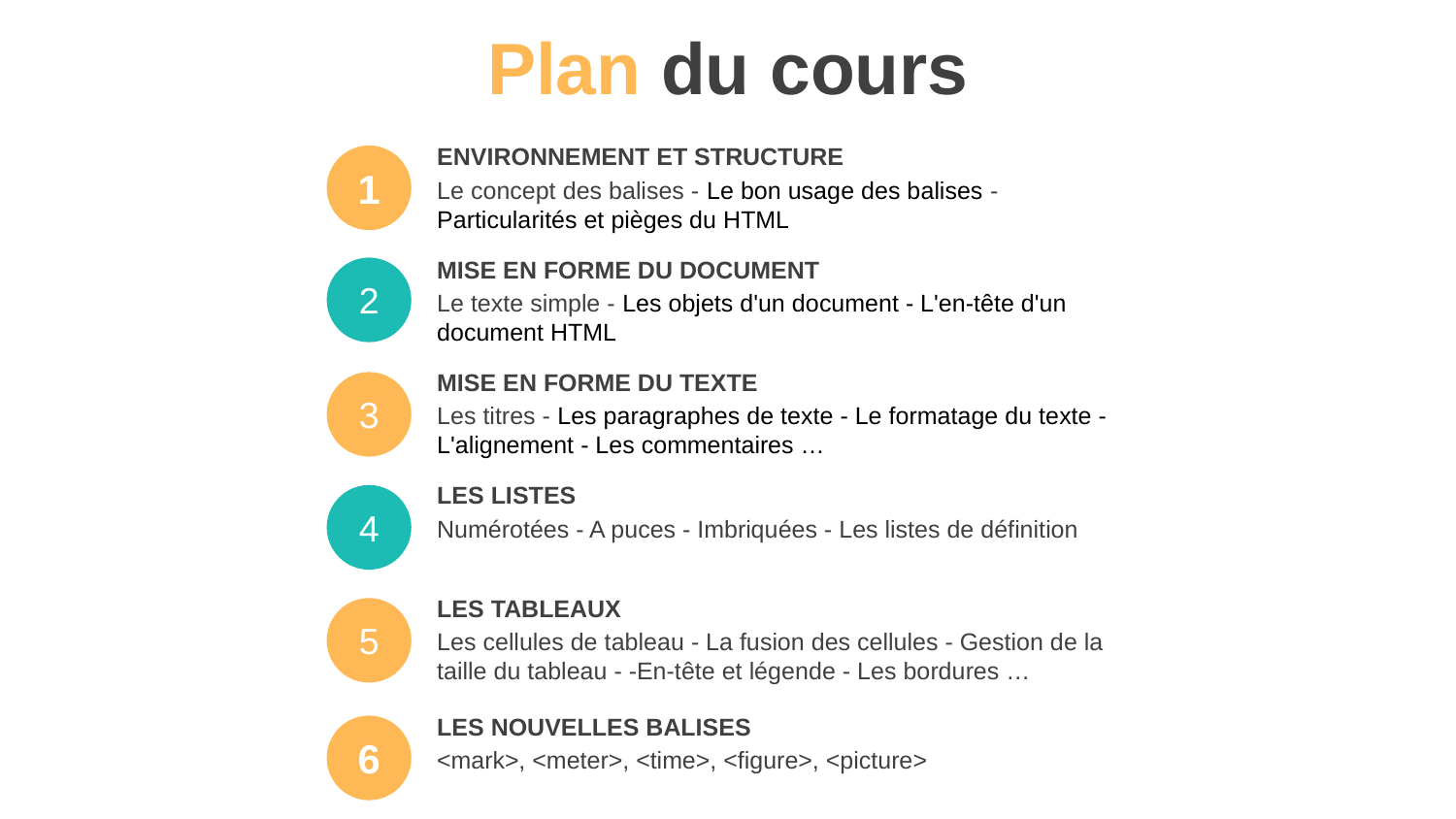

# Plan du cours
ENVIRONNEMENT ET STRUCTURE
Le concept des balises - Le bon usage des balises - Particularités et pièges du HTML
1
MISE EN FORME DU DOCUMENT
Le texte simple - Les objets d'un document - L'en-tête d'un document HTML
2
MISE EN FORME DU TEXTE
Les titres - Les paragraphes de texte - Le formatage du texte - L'alignement - Les commentaires …
3
LES LISTES
Numérotées - A puces - Imbriquées - Les listes de définition
4
LES TABLEAUX
Les cellules de tableau - La fusion des cellules - Gestion de la taille du tableau - -En-tête et légende - Les bordures …
5
LES NOUVELLES BALISES
<mark>, <meter>, <time>, <figure>, <picture>
6